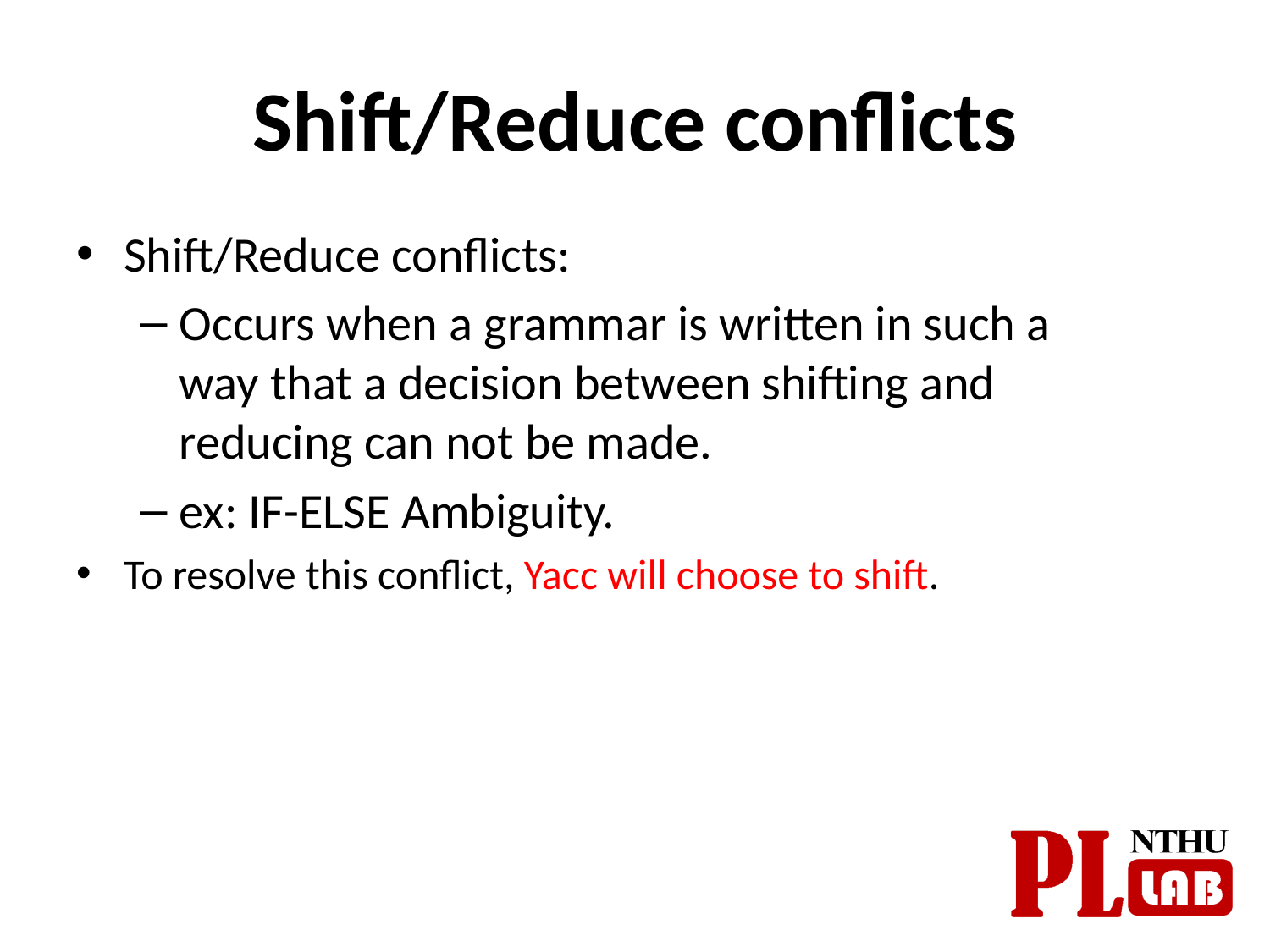

# Shift/Reduce conflicts
Shift/Reduce conflicts:
Occurs when a grammar is written in such a way that a decision between shifting and reducing can not be made.
ex: IF-ELSE Ambiguity.
To resolve this conflict, Yacc will choose to shift.